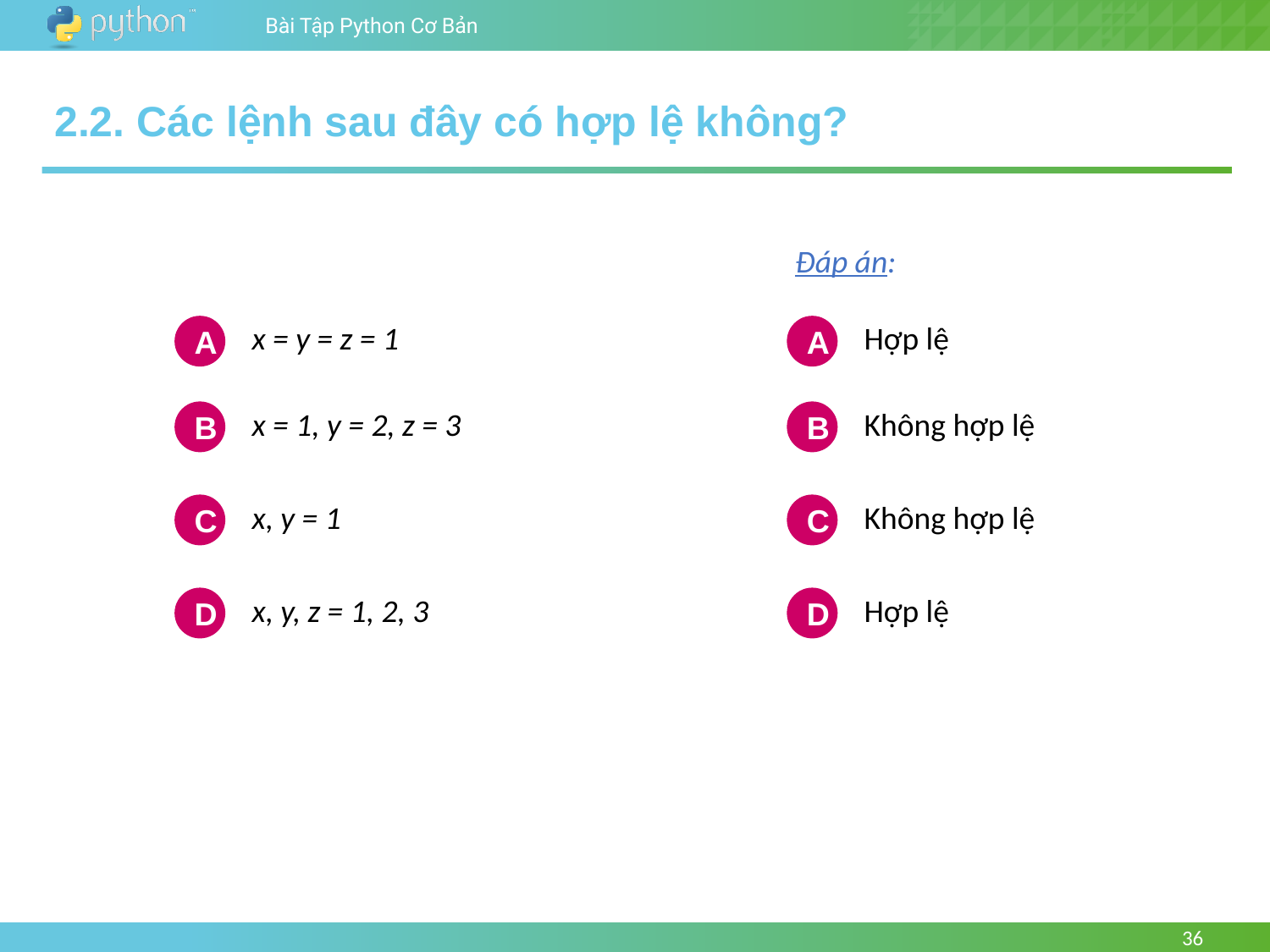

2.2. Các lệnh sau đây có hợp lệ không?

Đáp án:

x = y = z = 1
Hợp lệ
A
A
x = 1, y = 2, z = 3
Không hợp lệ
B
B
x, y = 1
Không hợp lệ
C
C
x, y, z = 1, 2, 3
Hợp lệ
D
D
36